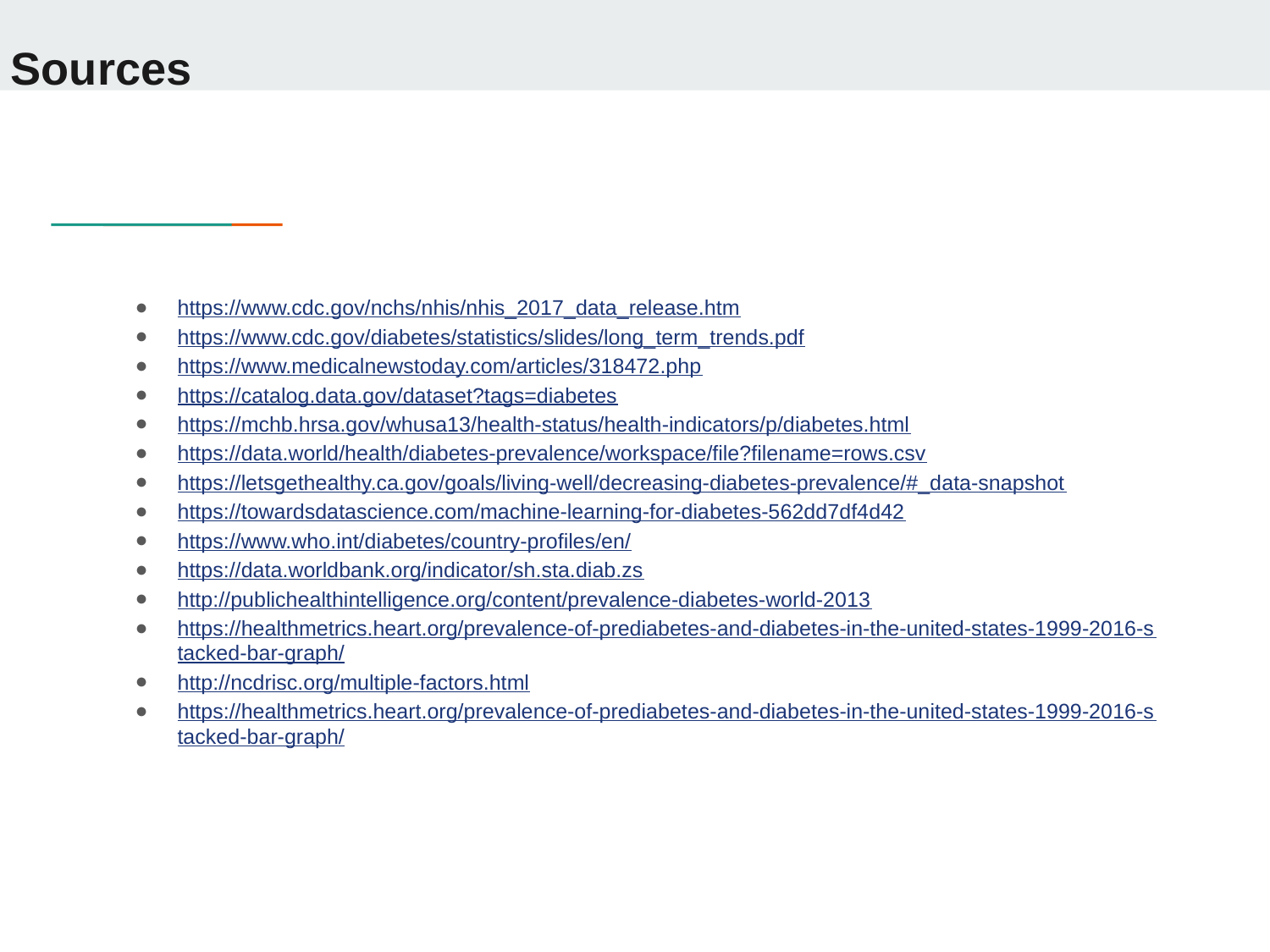

# Sources
https://www.cdc.gov/nchs/nhis/nhis_2017_data_release.htm
https://www.cdc.gov/diabetes/statistics/slides/long_term_trends.pdf
https://www.medicalnewstoday.com/articles/318472.php
https://catalog.data.gov/dataset?tags=diabetes
https://mchb.hrsa.gov/whusa13/health-status/health-indicators/p/diabetes.html
https://data.world/health/diabetes-prevalence/workspace/file?filename=rows.csv
https://letsgethealthy.ca.gov/goals/living-well/decreasing-diabetes-prevalence/#_data-snapshot
https://towardsdatascience.com/machine-learning-for-diabetes-562dd7df4d42
https://www.who.int/diabetes/country-profiles/en/
https://data.worldbank.org/indicator/sh.sta.diab.zs
http://publichealthintelligence.org/content/prevalence-diabetes-world-2013
https://healthmetrics.heart.org/prevalence-of-prediabetes-and-diabetes-in-the-united-states-1999-2016-stacked-bar-graph/
http://ncdrisc.org/multiple-factors.html
https://healthmetrics.heart.org/prevalence-of-prediabetes-and-diabetes-in-the-united-states-1999-2016-stacked-bar-graph/